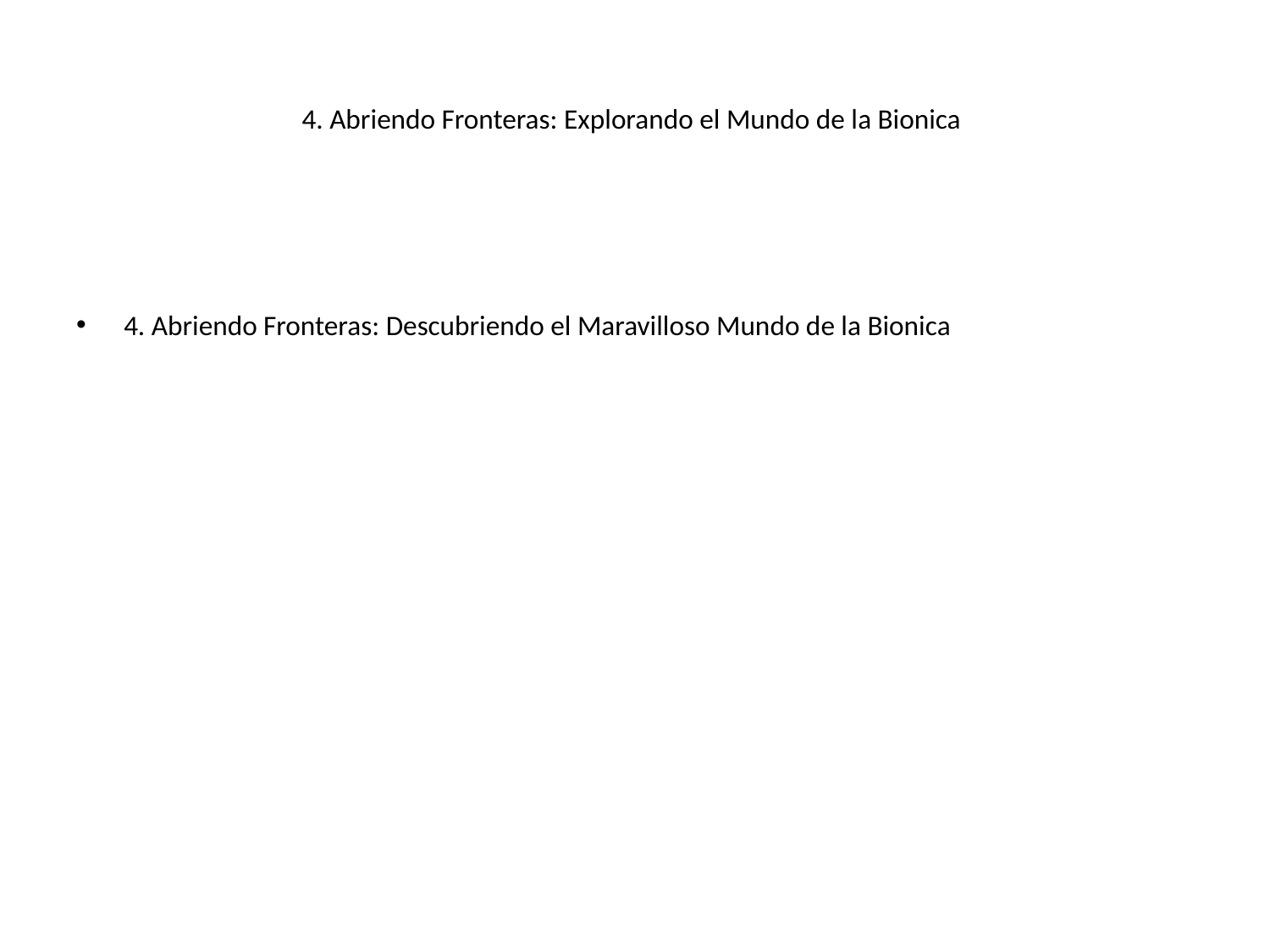

# 4. Abriendo Fronteras: Explorando el Mundo de la Bionica

4. Abriendo Fronteras: Descubriendo el Maravilloso Mundo de la Bionica